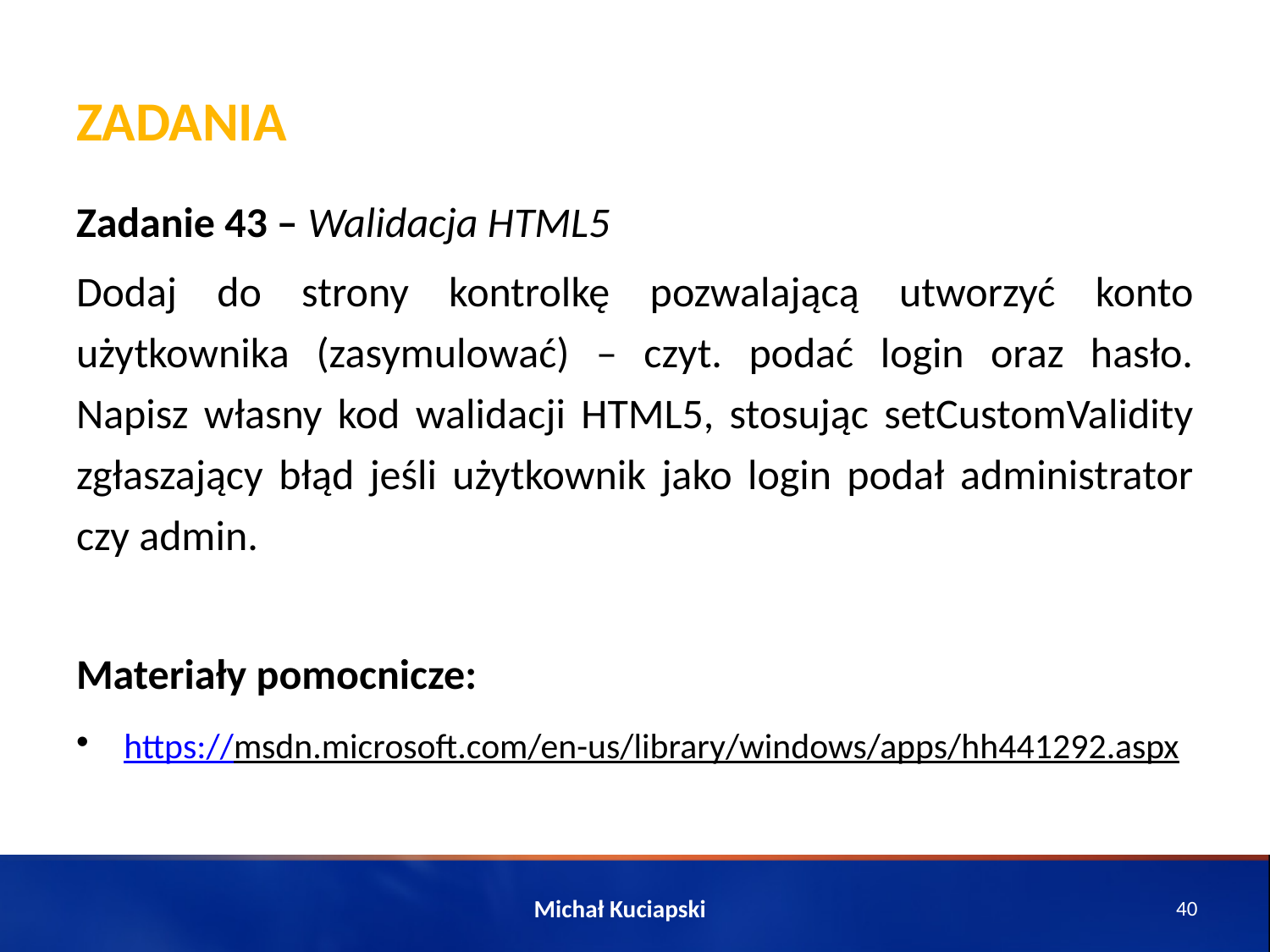

# Zadania
Zadanie 43 – Walidacja HTML5
Dodaj do strony kontrolkę pozwalającą utworzyć konto użytkownika (zasymulować) – czyt. podać login oraz hasło. Napisz własny kod walidacji HTML5, stosując setCustomValidity zgłaszający błąd jeśli użytkownik jako login podał administrator czy admin.

Materiały pomocnicze:
https://msdn.microsoft.com/en-us/library/windows/apps/hh441292.aspx
Michał Kuciapski
40